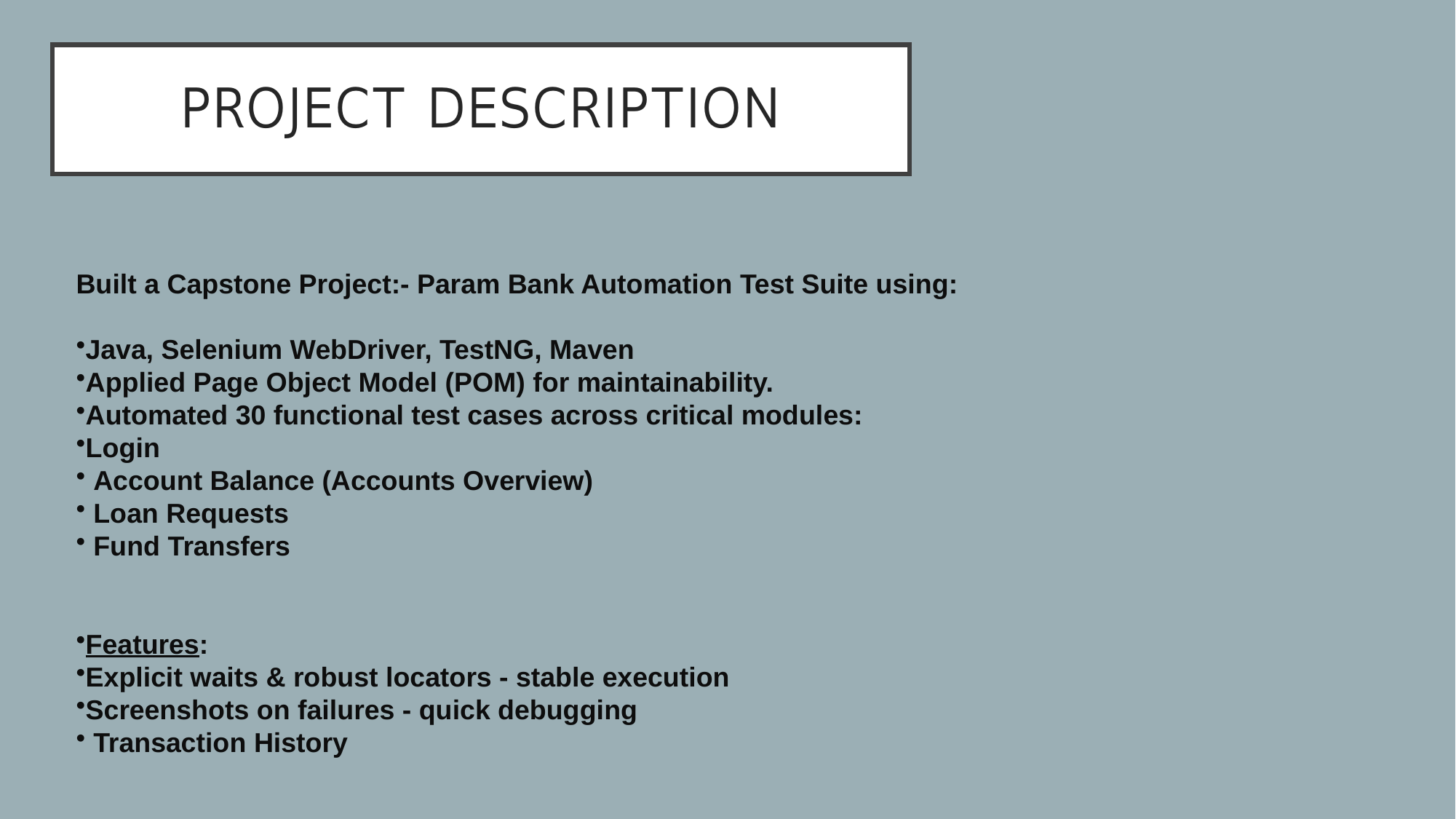

# Project description
Built a Capstone Project:- Param Bank Automation Test Suite using:

Java, Selenium WebDriver, TestNG, Maven
Applied Page Object Model (POM) for maintainability.
Automated 30 functional test cases across critical modules:
Login
 Account Balance (Accounts Overview)
 Loan Requests
 Fund Transfers

Features:
Explicit waits & robust locators - stable execution
Screenshots on failures - quick debugging
 Transaction History